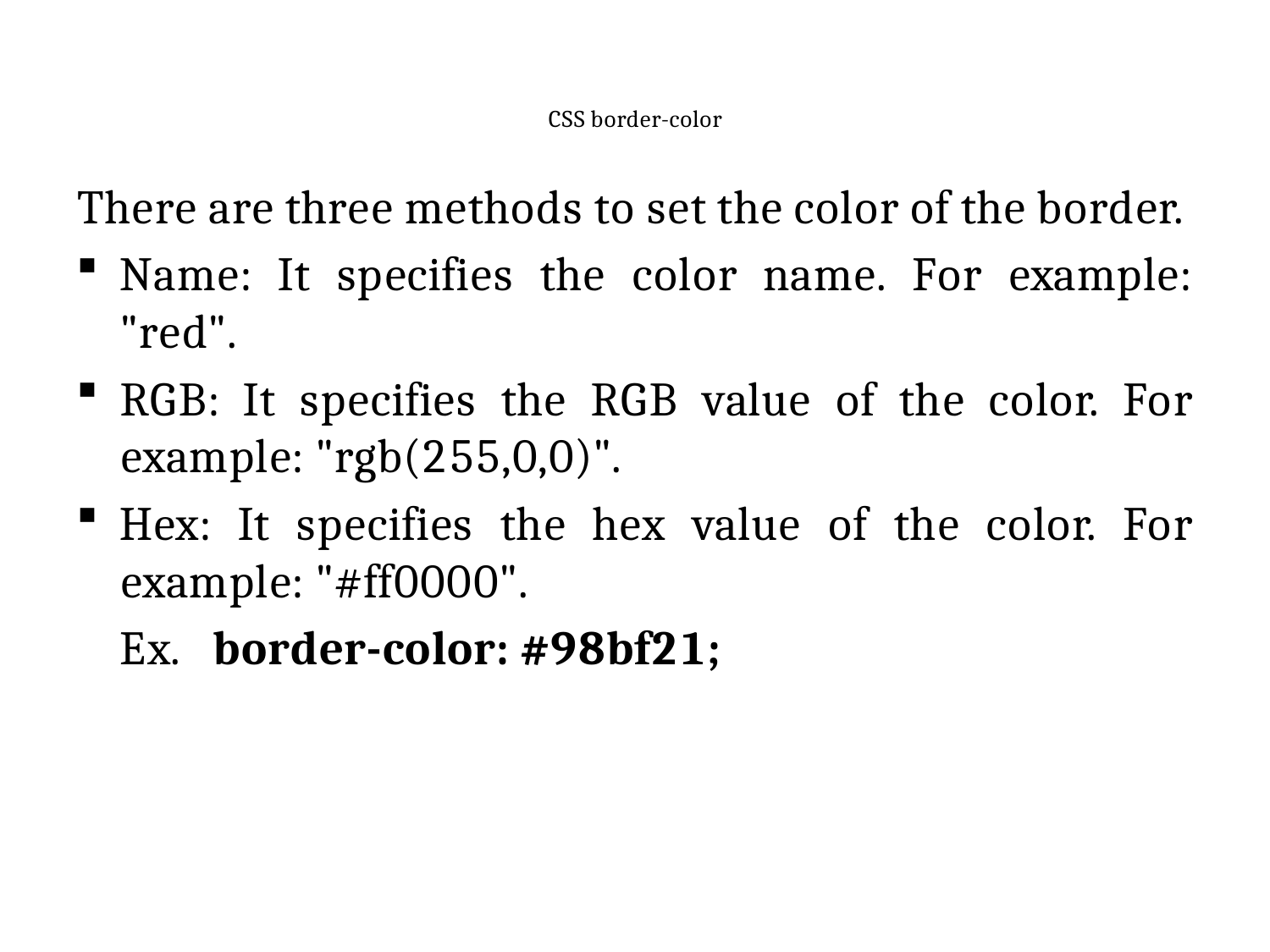

# CSS border-color
There are three methods to set the color of the border.
Name: It specifies the color name. For example: "red".
RGB: It specifies the RGB value of the color. For example: "rgb(255,0,0)".
Hex: It specifies the hex value of the color. For example: "#ff0000".
	Ex.   border-color: #98bf21;